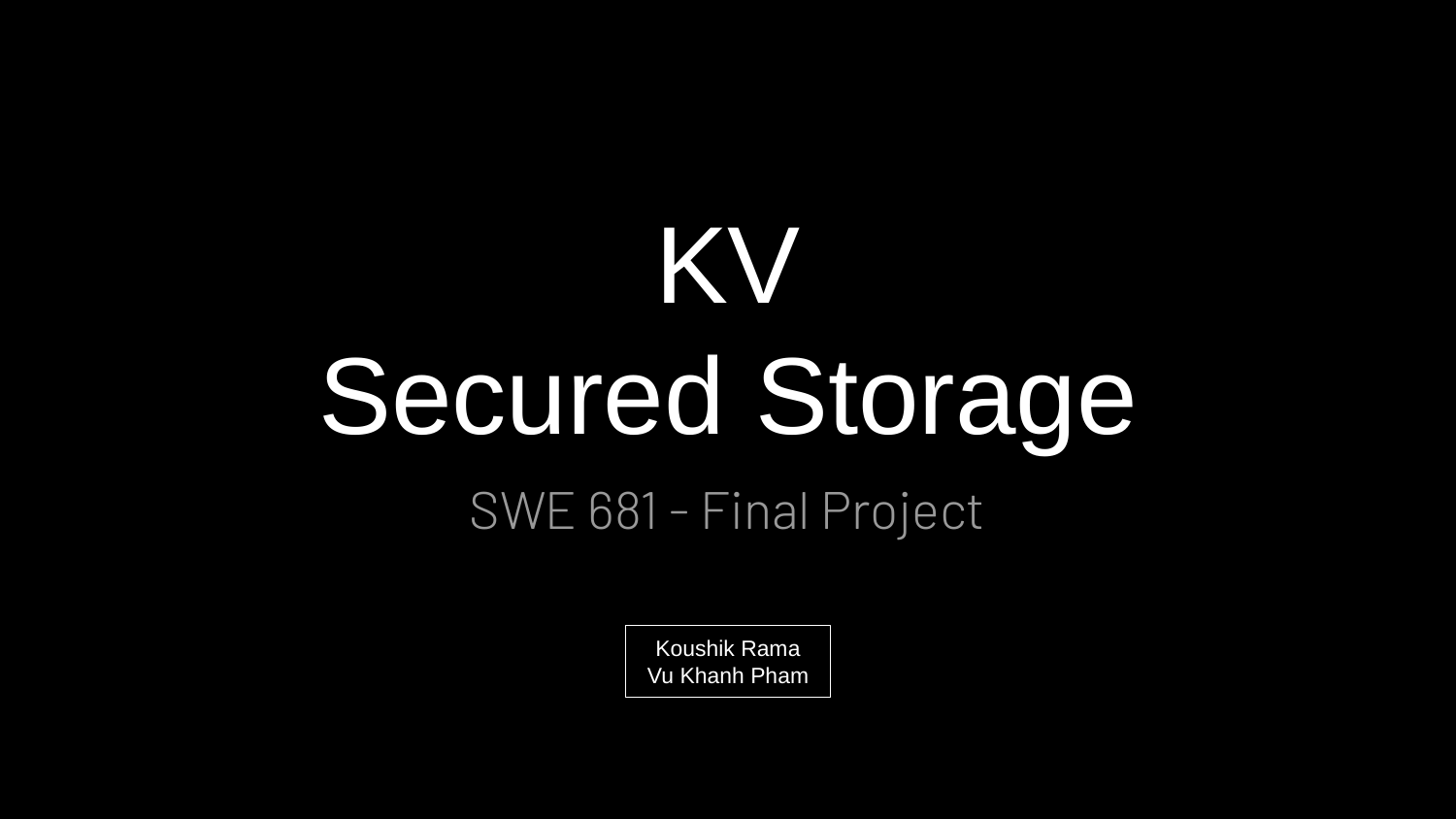

# KV
Secured Storage
SWE 681 - Final Project
Koushik Rama
Vu Khanh Pham